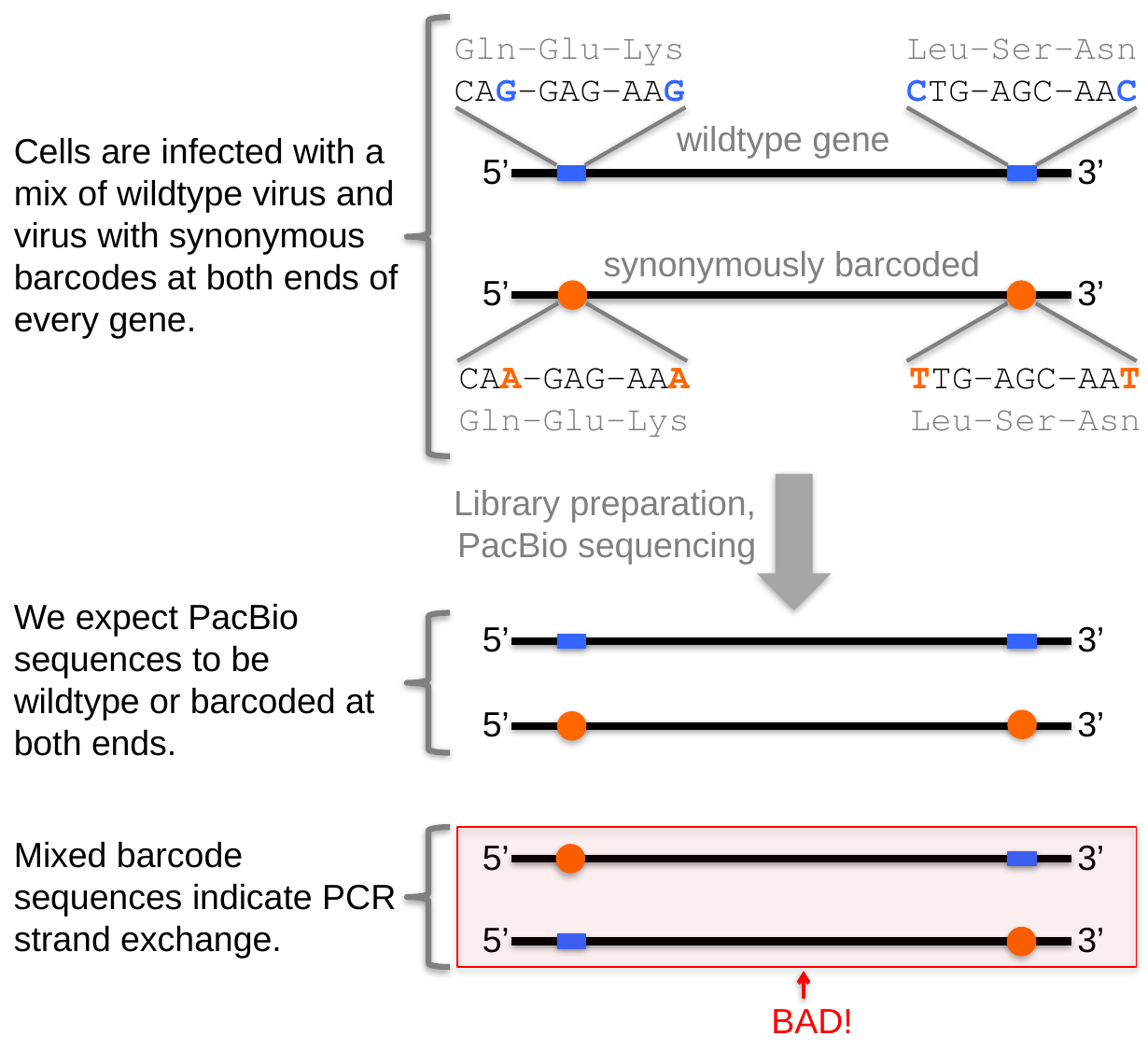

Gln-Glu-Lys
CAG-GAG-AAG
Leu-Ser-Asn
CTG-AGC-AAC
5’
3’

wildtype gene
Cells are infected with a mix of wildtype virus and virus with synonymous barcodes at both ends of every gene.
synonymously barcoded
5’
3’

CAA-GAG-AAA
Gln-Glu-Lys
TTG-AGC-AAT
Leu-Ser-Asn

Library preparation, PacBio sequencing
We expect PacBio sequences to be wildtype or barcoded at both ends.
5’
3’

5’
3’

Mixed barcode sequences indicate PCR strand exchange.

5’
3’

5’
3’

BAD!